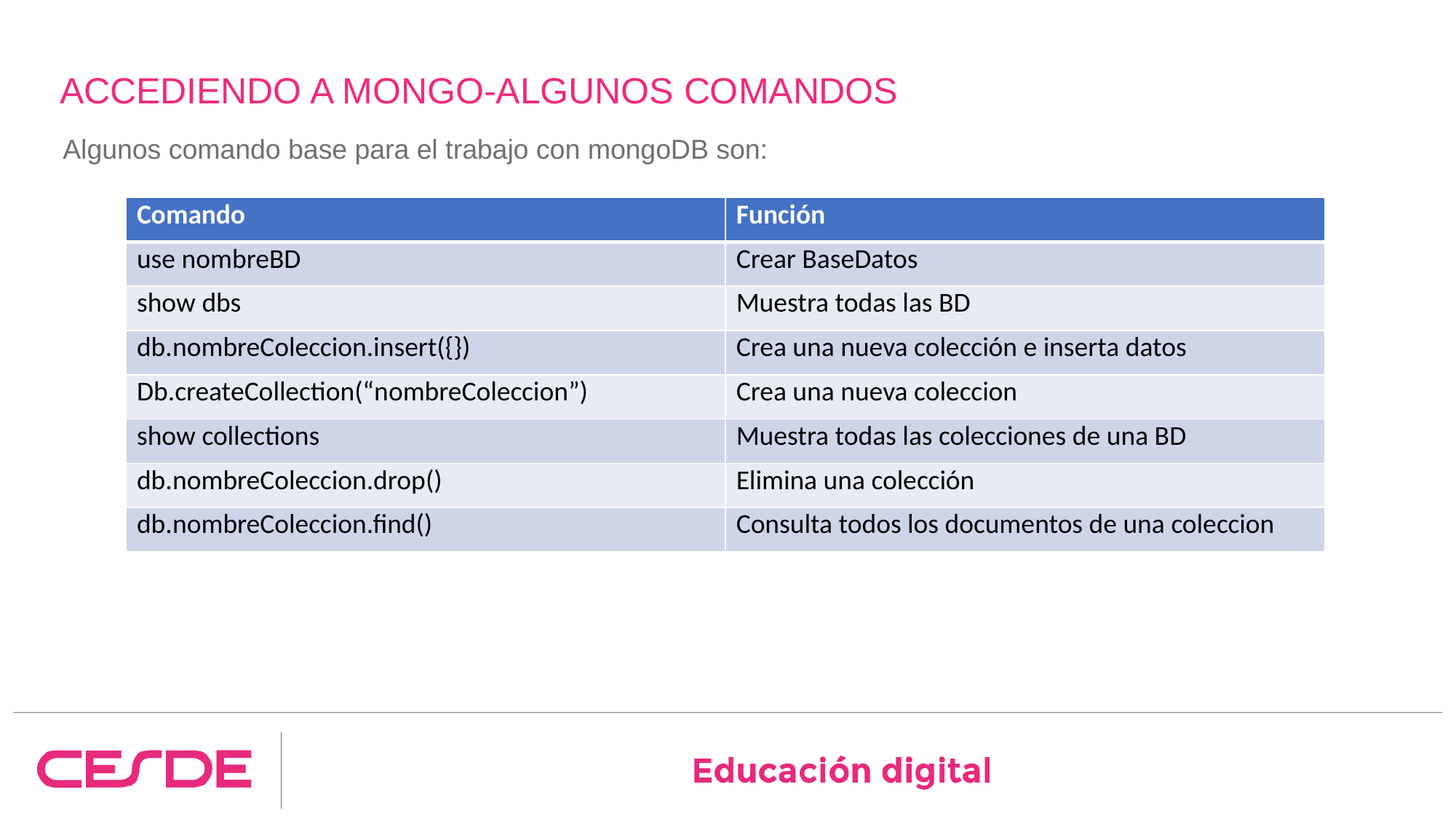

# ACCEDIENDO A MONGO-ALGUNOS COMANDOS
Algunos comando base para el trabajo con mongoDB son:
| Comando | Función |
| --- | --- |
| use nombreBD | Crear BaseDatos |
| show dbs | Muestra todas las BD |
| db.nombreColeccion.insert({}) | Crea una nueva colección e inserta datos |
| Db.createCollection(“nombreColeccion”) | Crea una nueva coleccion |
| show collections | Muestra todas las colecciones de una BD |
| db.nombreColeccion.drop() | Elimina una colección |
| db.nombreColeccion.find() | Consulta todos los documentos de una coleccion |
BASES DE DATOS
COLECCIONES
DOCUMENTOS